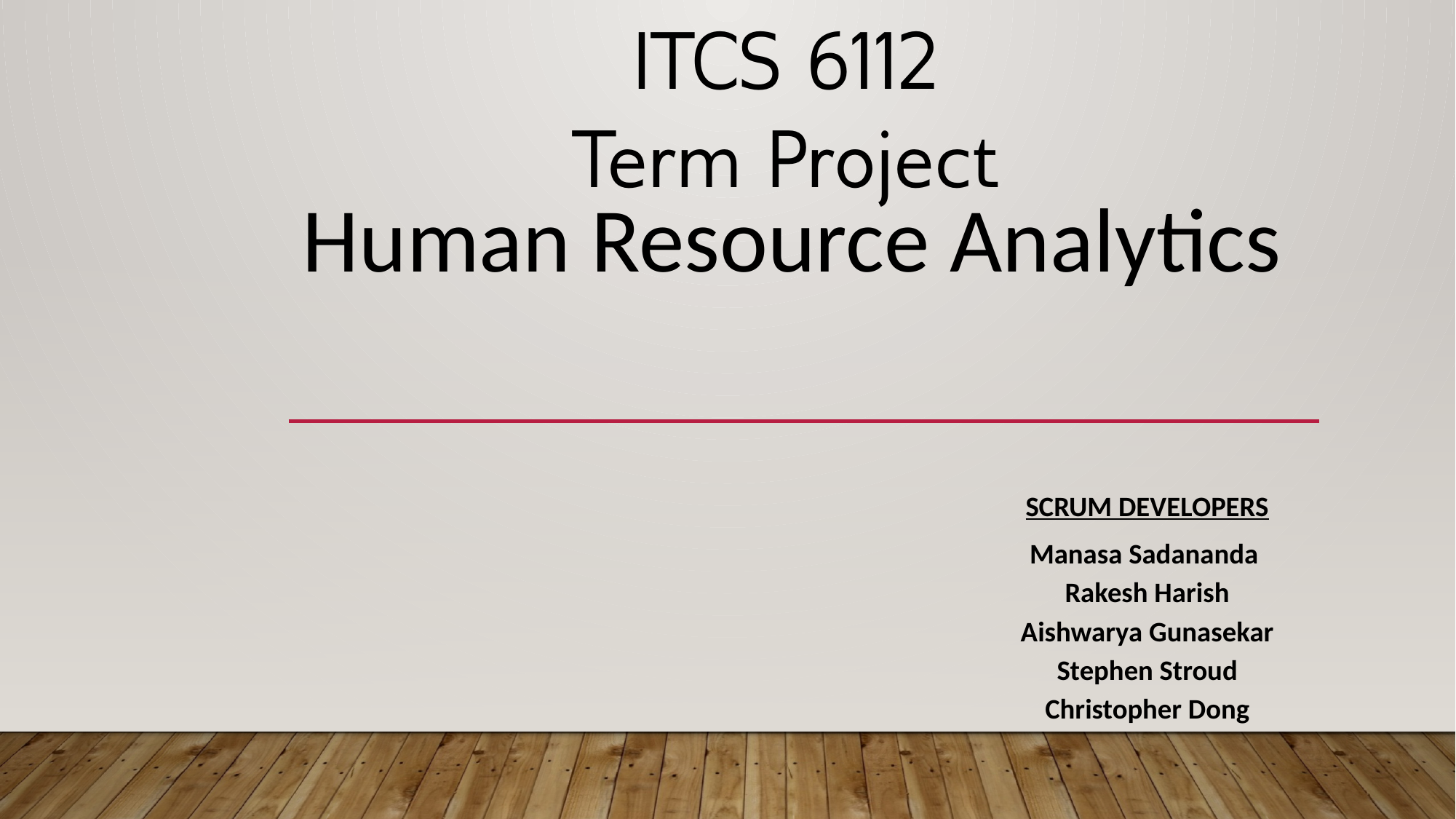

ITCS 6112
Term Project
# Human Resource Analytics

SCRUM DEVELOPERS

Manasa Sadananda
Rakesh Harish
Aishwarya Gunasekar
Stephen Stroud
Christopher Dong